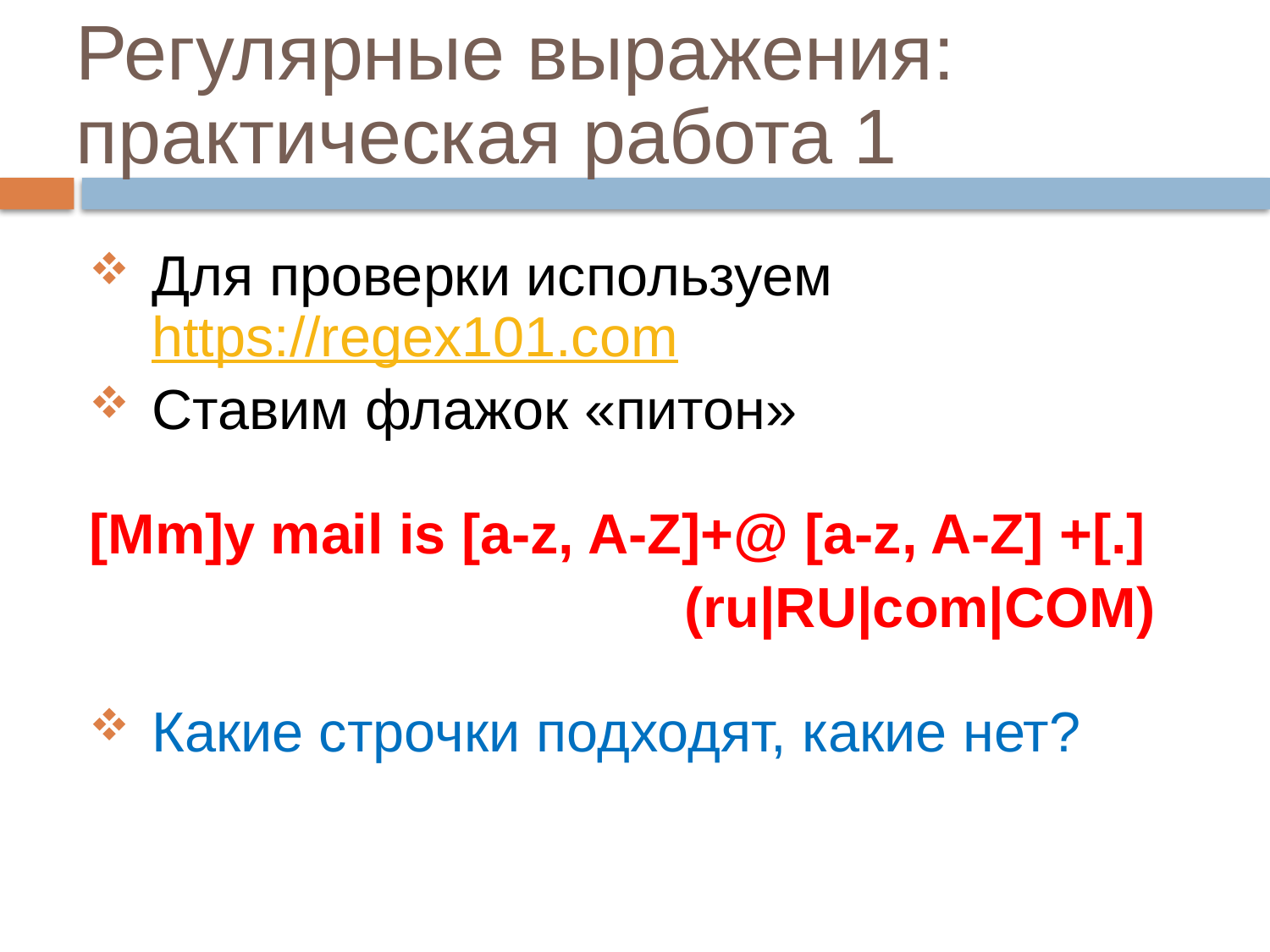

# Регулярные выражения: практическая работа 1
Для проверки используем https://regex101.com
Ставим флажок «питон»
[Mm]y mail is [a-z, A-Z]+@ [a-z, A-Z] +[.]
                                      (ru|RU|com|COM)
Какие строчки подходят, какие нет?

41